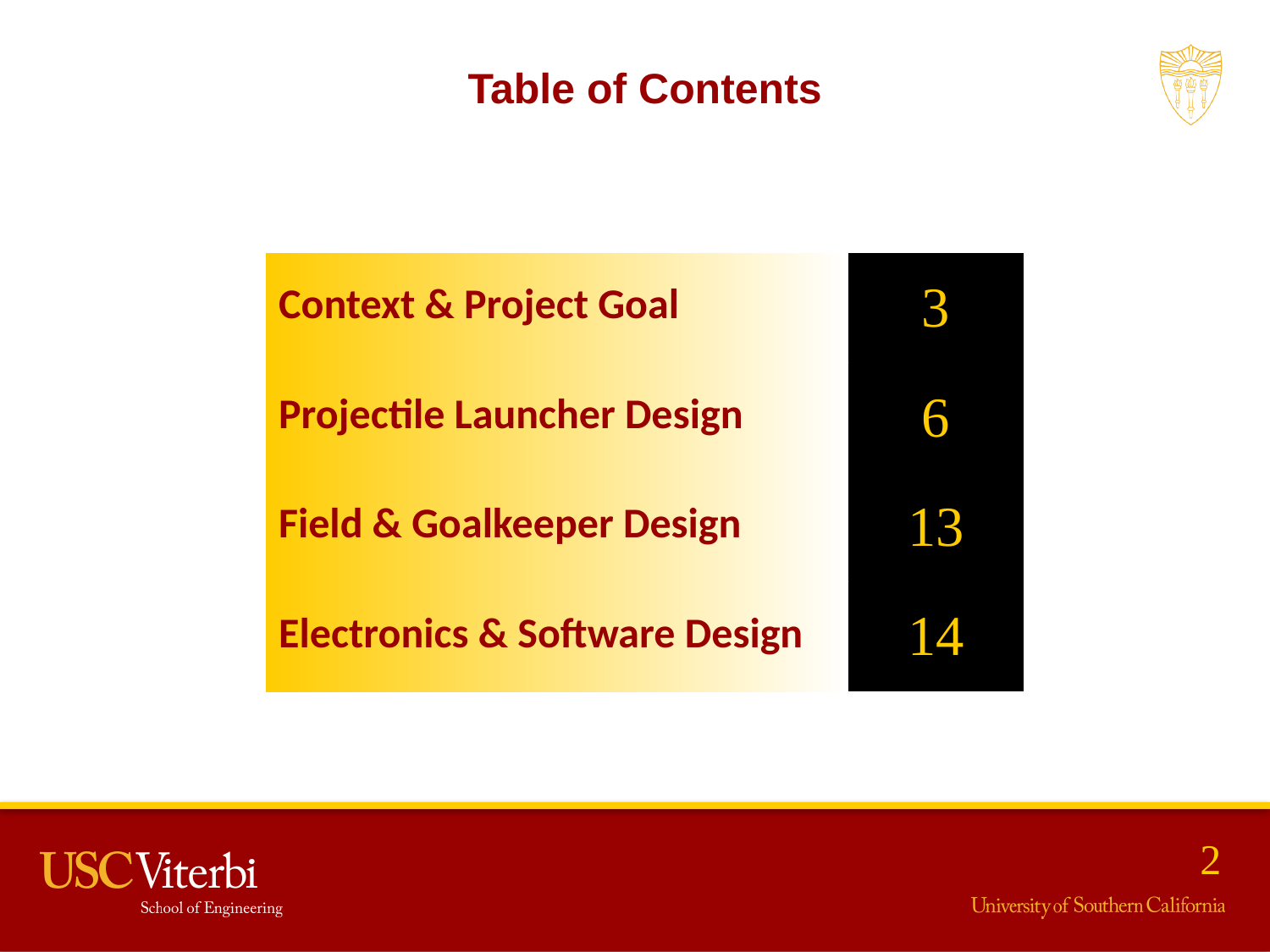

Table of Contents
| Context & Project Goal | 3 |
| --- | --- |
| Projectile Launcher Design | 6 |
| Field & Goalkeeper Design | 13 |
| Electronics & Software Design | 14 |
2